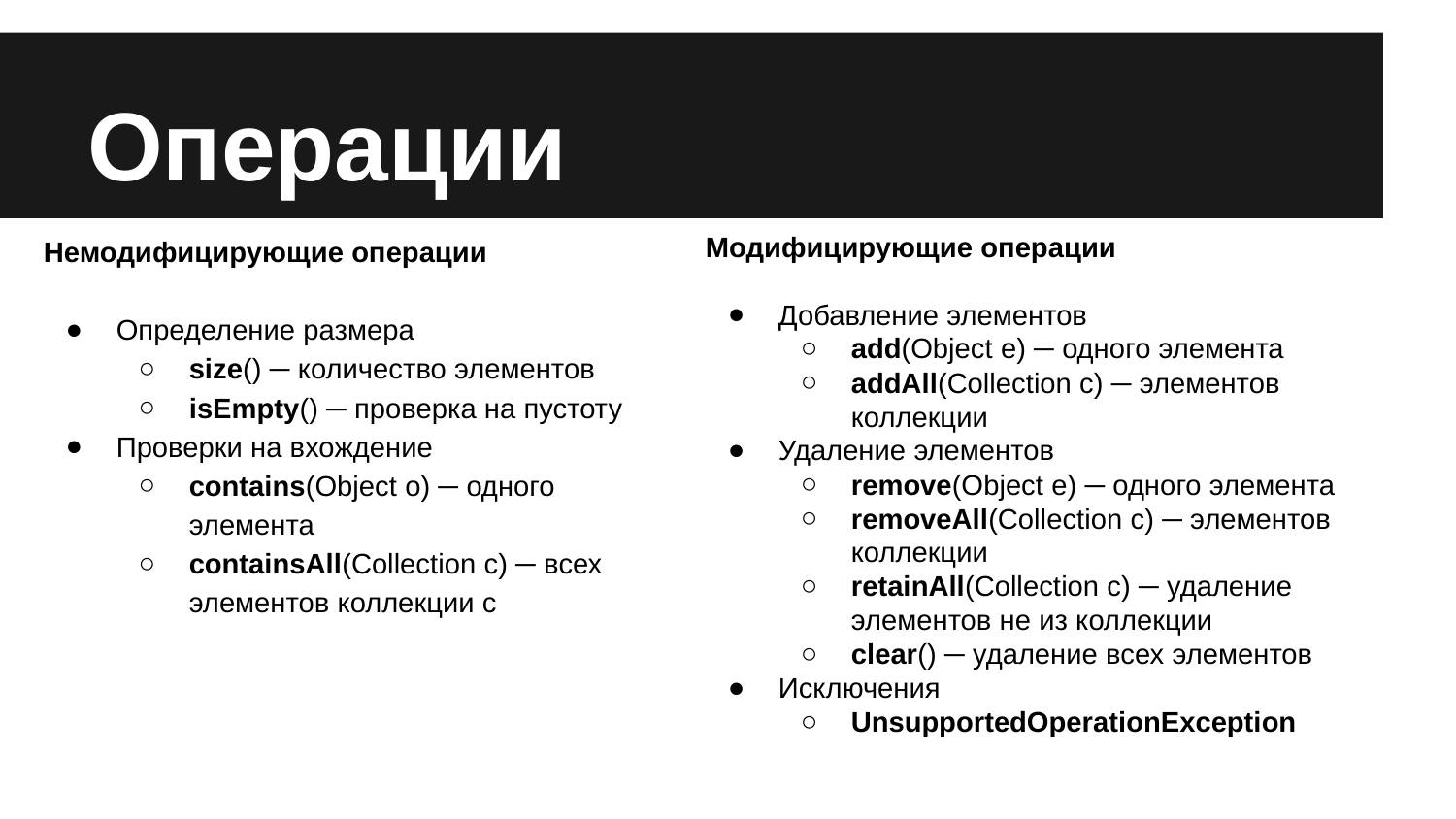

# Операции
Немодифицирующие операции

Определение размера
size() ─ количество элементов
isEmpty() ─ проверка на пустоту
Проверки на вхождение
contains(Object o) ─ одного элемента
containsAll(Collection c) ─ всех элементов коллекции c

Модифицирующие операции

Добавление элементов
add(Object e) ─ одного элемента
addAll(Collection c) ─ элементов коллекции
Удаление элементов
remove(Object e) ─ одного элемента
removeAll(Collection с) ─ элементов коллекции
retainAll(Collection с) ─ удаление элементов не из коллекции
clear() ─ удаление всех элементов
Исключения
UnsupportedOperationException